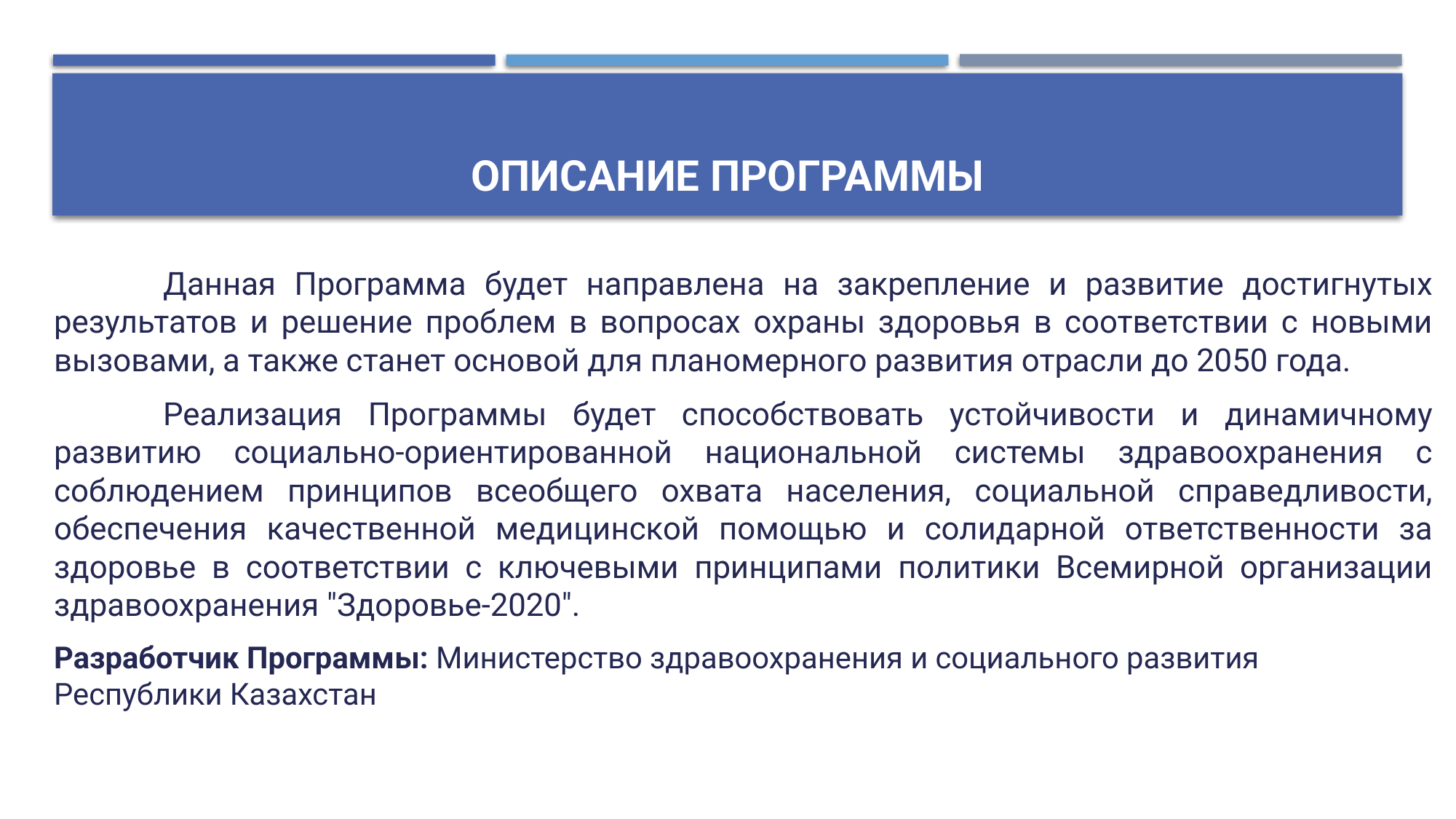

# Описание программы
	Данная Программа будет направлена на закрепление и развитие достигнутых результатов и решение проблем в вопросах охраны здоровья в соответствии с новыми вызовами, а также станет основой для планомерного развития отрасли до 2050 года.
	Реализация Программы будет способствовать устойчивости и динамичному развитию социально-ориентированной национальной системы здравоохранения с соблюдением принципов всеобщего охвата населения, социальной справедливости, обеспечения качественной медицинской помощью и солидарной ответственности за здоровье в соответствии с ключевыми принципами политики Всемирной организации здравоохранения "Здоровье-2020".
Разработчик Программы: Министерство здравоохранения и социального развития Республики Казахстан